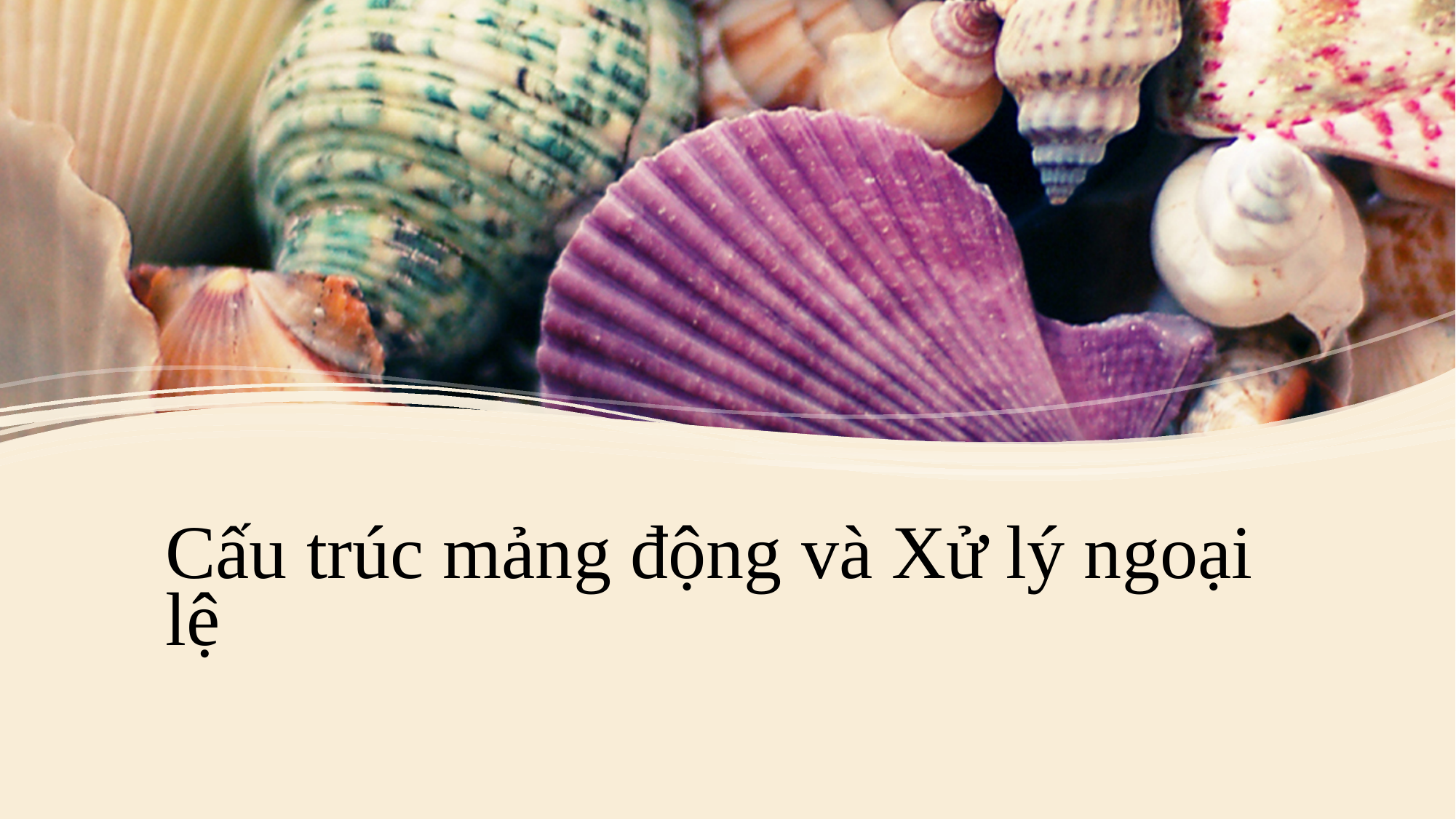

# Cấu trúc mảng động và Xử lý ngoại lệ